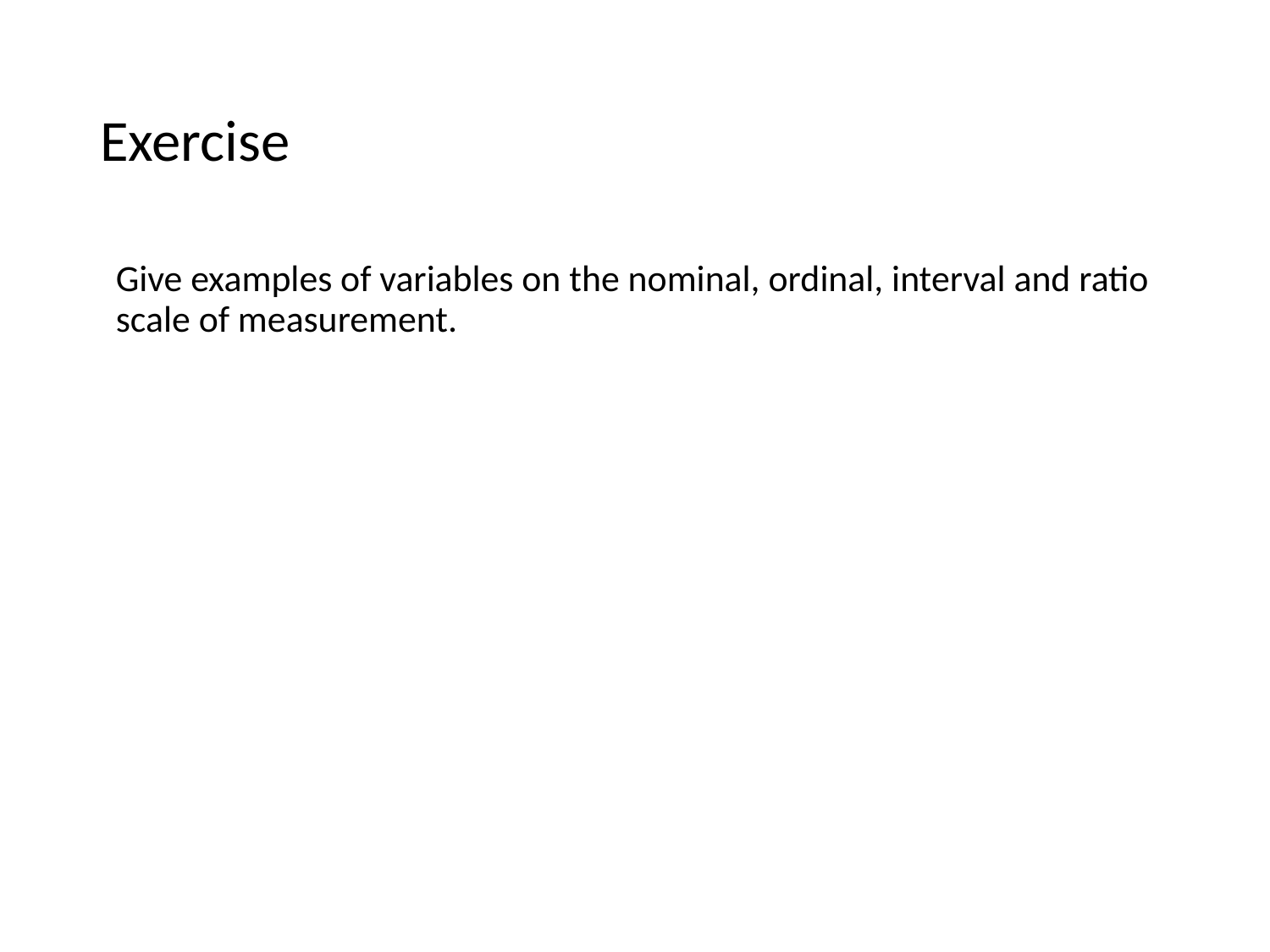

# Exercise
Give examples of variables on the nominal, ordinal, interval and ratio scale of measurement.